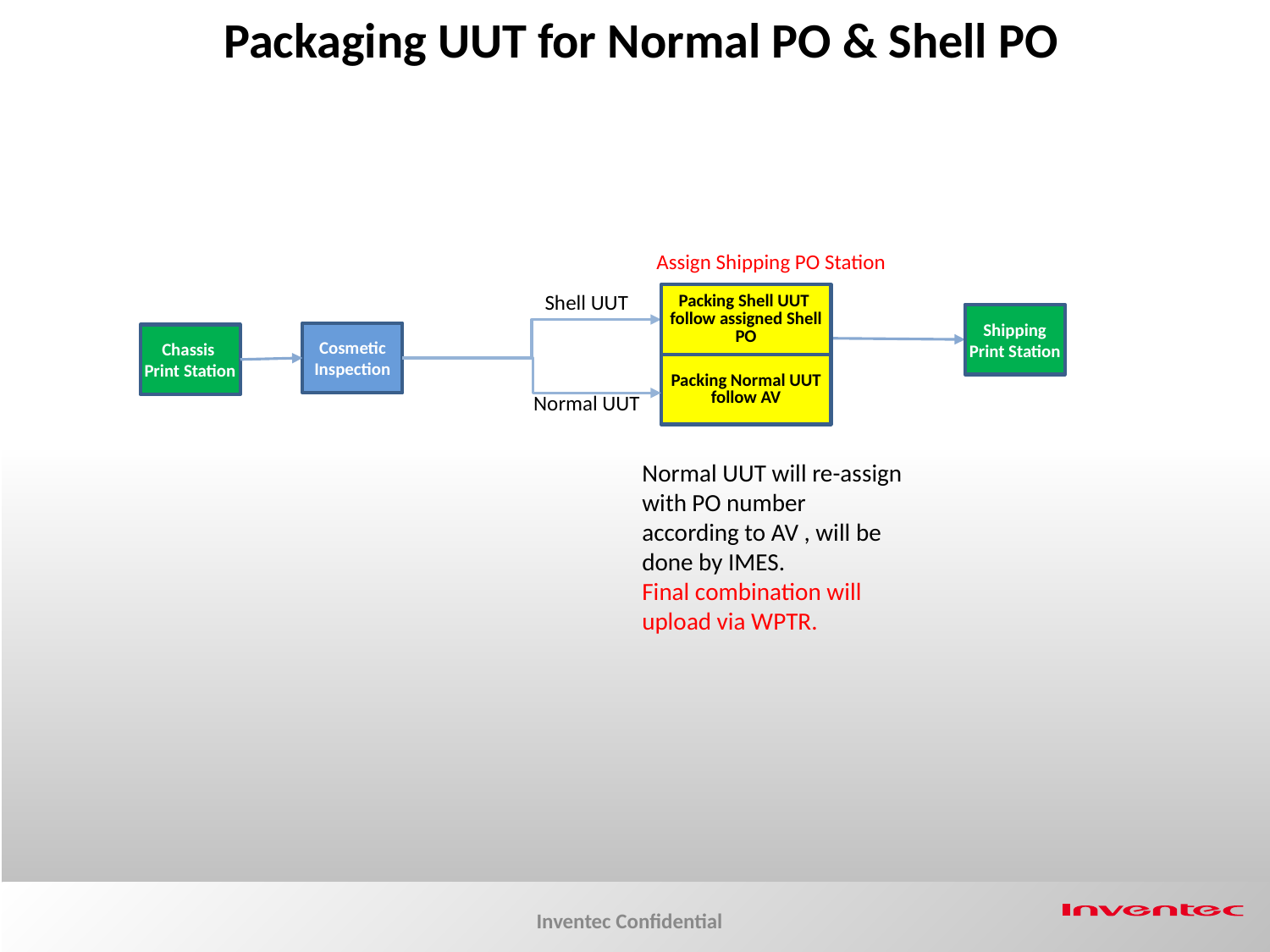

Packaging UUT for Normal PO & Shell PO
Assign Shipping PO Station
Shell UUT
Packing Shell UUT  follow assigned Shell PO
Shipping Print Station
Cosmetic Inspection
Chassis
Print Station
Packing Normal UUT follow AV
Normal UUT
Normal UUT will re-assign with PO number according to AV , will be done by IMES.
Final combination will upload via WPTR.